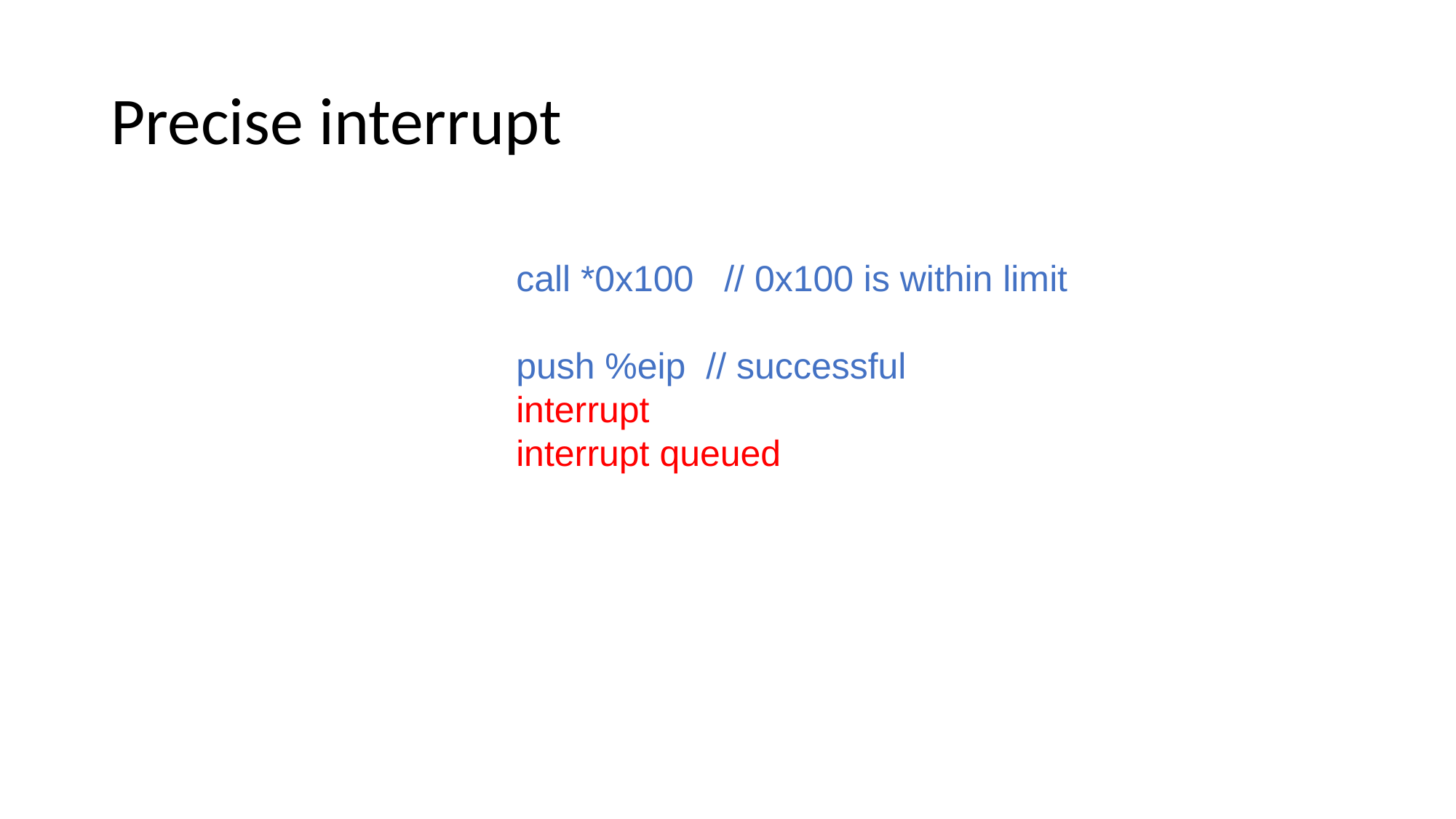

# Precise interrupt

call *0x100   // 0x100 is within limit

push %eip  // successful
interrupt
interrupt queued